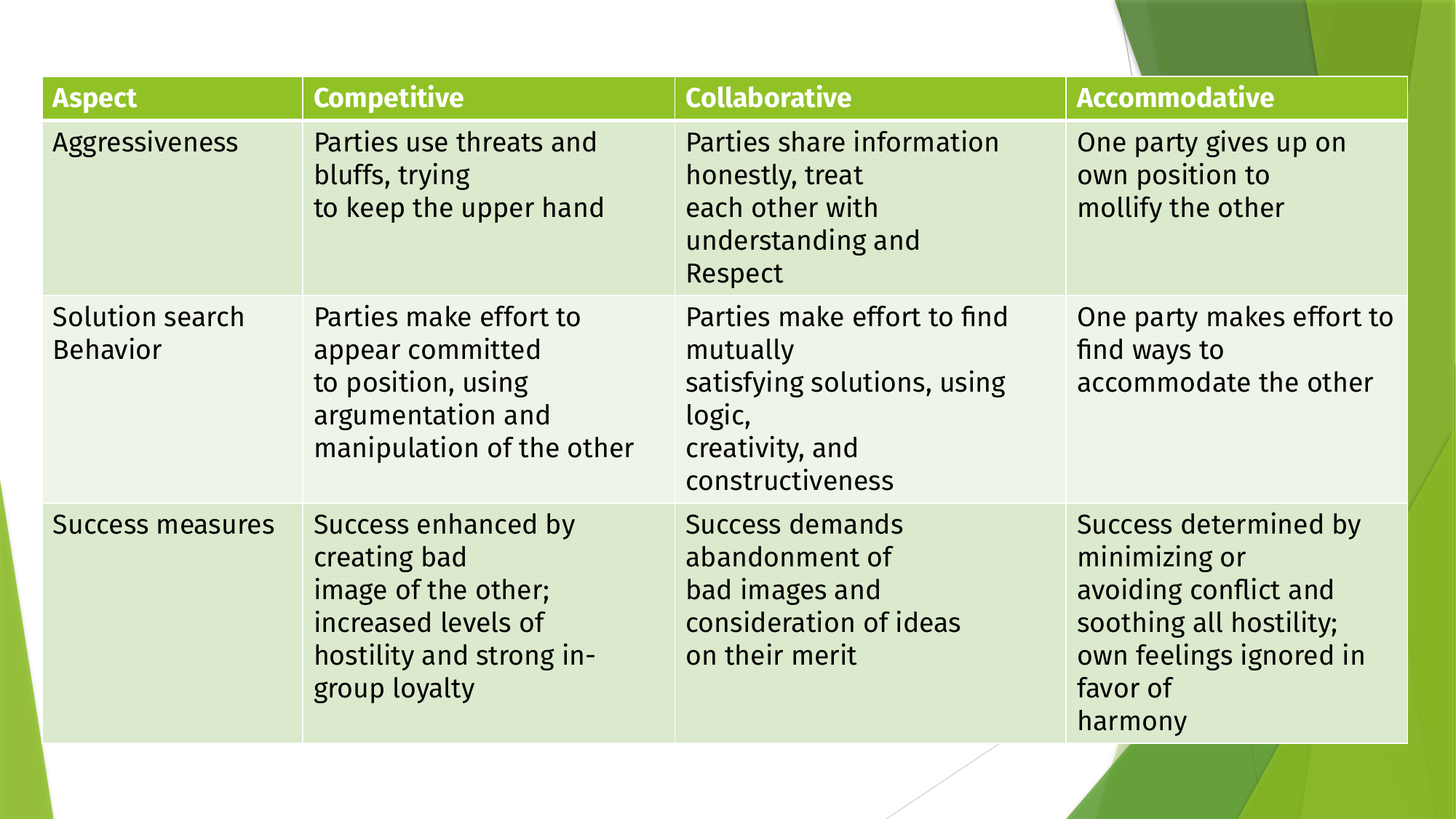

| Aspect | Competitive | Collaborative | Accommodative |
| --- | --- | --- | --- |
| Aggressiveness | Parties use threats and bluffs, trying to keep the upper hand | Parties share information honestly, treat each other with understanding and Respect | One party gives up on own position to mollify the other |
| Solution search Behavior | Parties make effort to appear committed to position, using argumentation and manipulation of the other | Parties make effort to find mutually satisfying solutions, using logic, creativity, and constructiveness | One party makes effort to find ways to accommodate the other |
| Success measures | Success enhanced by creating bad image of the other; increased levels of hostility and strong in-group loyalty | Success demands abandonment of bad images and consideration of ideas on their merit | Success determined by minimizing or avoiding conflict and soothing all hostility; own feelings ignored in favor of harmony |